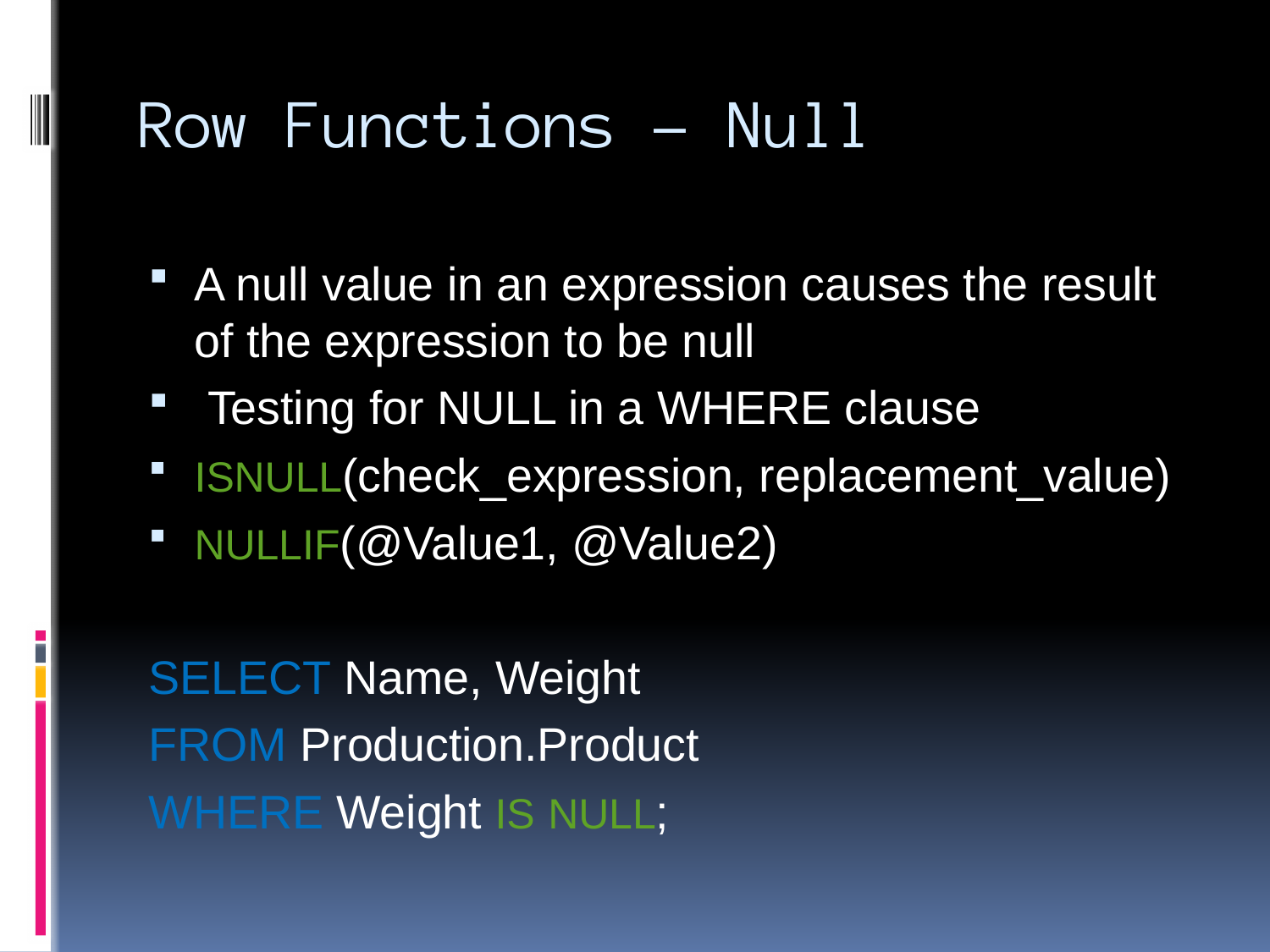

# Row Functions - Null
A null value in an expression causes the result of the expression to be null
 Testing for NULL in a WHERE clause
ISNULL(check_expression, replacement_value)
NULLIF(@Value1, @Value2)

SELECT Name, Weight
FROM Production.Product
WHERE Weight IS NULL;